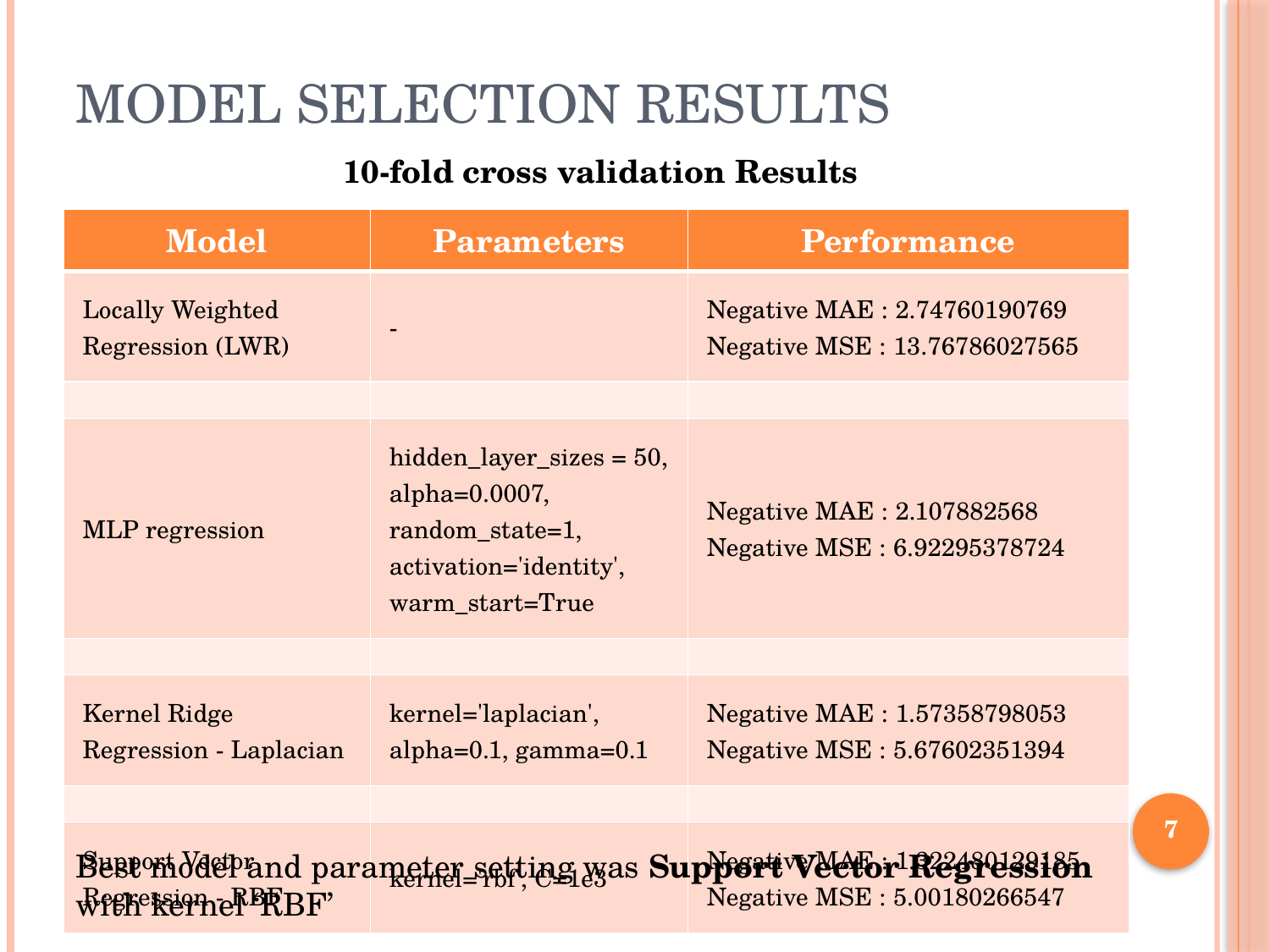

# Model Selection Results
10-fold cross validation Results
| Model | Parameters | Performance |
| --- | --- | --- |
| Locally Weighted Regression (LWR) | - | Negative MAE : 2.74760190769 Negative MSE : 13.76786027565 |
|  |  |  |
| MLP regression | hidden\_layer\_sizes = 50, alpha=0.0007, random\_state=1, activation='identity', warm\_start=True | Negative MAE : 2.107882568 Negative MSE : 6.92295378724 |
|  |  |  |
| Kernel Ridge Regression - Laplacian | kernel='laplacian', alpha=0.1, gamma=0.1 | Negative MAE : 1.57358798053 Negative MSE : 5.67602351394 |
|  |  |  |
| Support Vector Regression - RBF | kernel='rbf', C=1e3 | Negative MAE : 1.322480129185 Negative MSE : 5.00180266547 |
7
Best model and parameter setting was Support Vector Regression  with kernel ‘RBF’